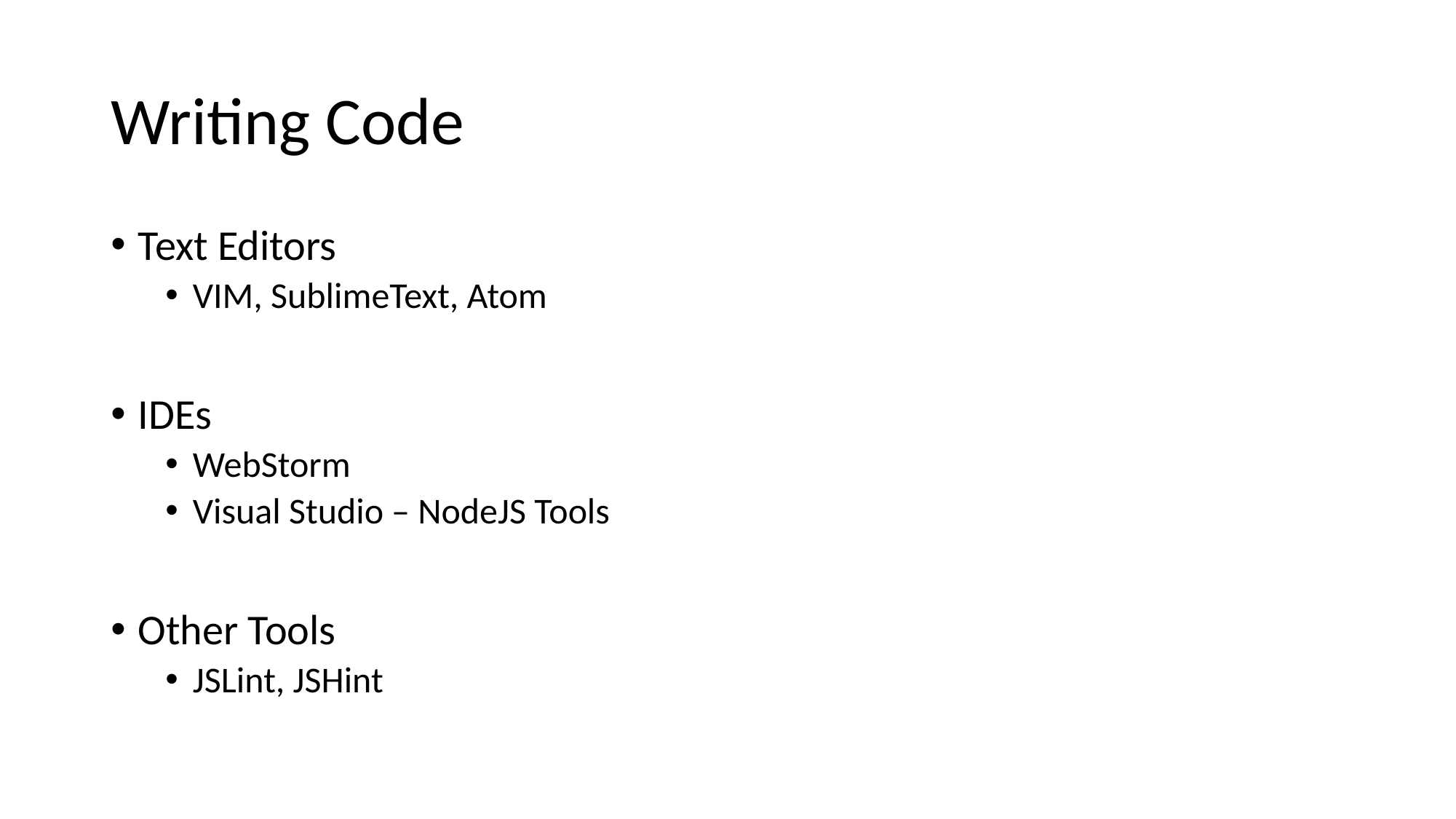

# Writing Code
Text Editors
VIM, SublimeText, Atom

IDEs
WebStorm
Visual Studio – NodeJS Tools

Other Tools
JSLint, JSHint